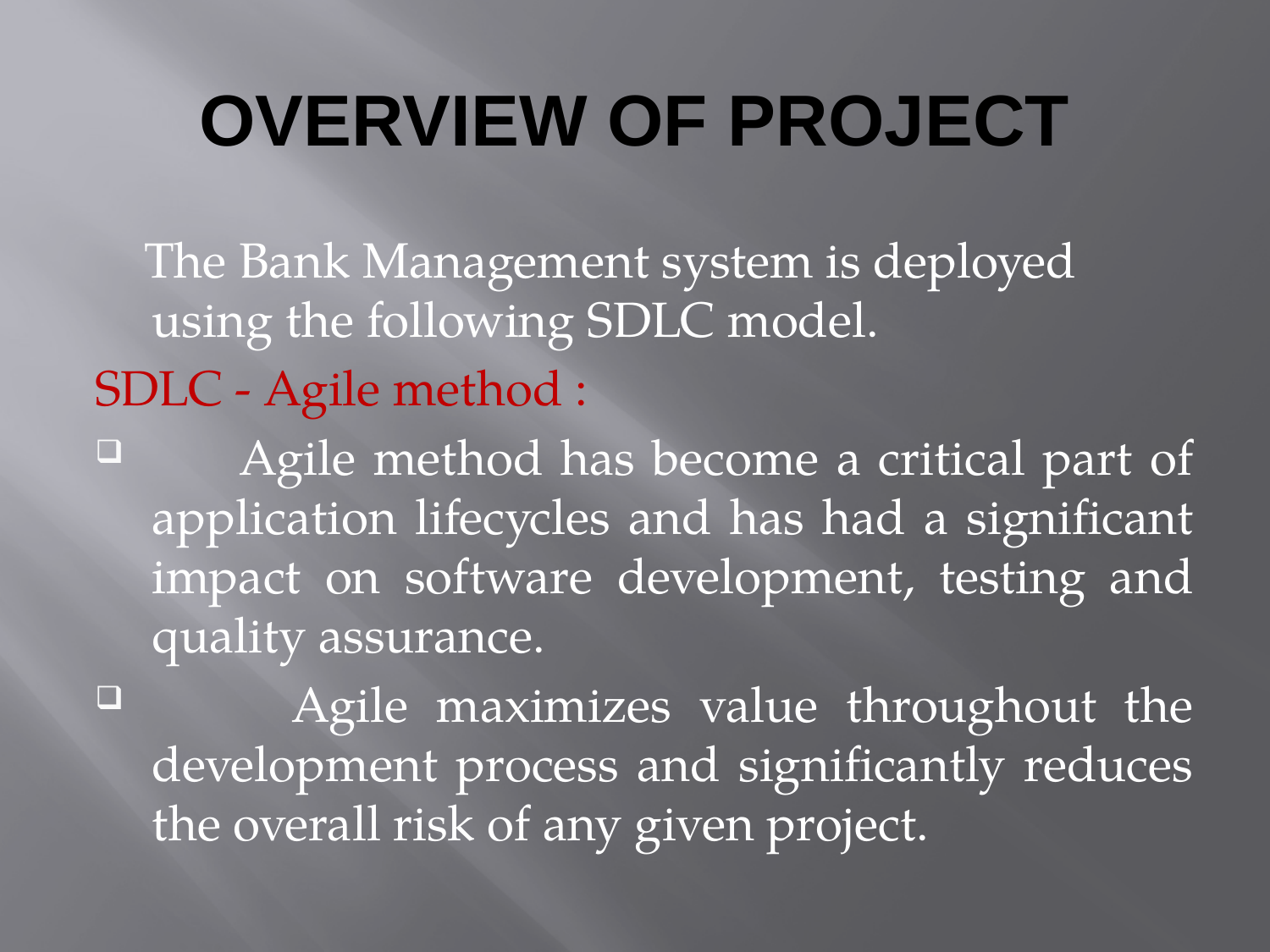

# OVERVIEW OF PROJECT
    The Bank Management system is deployed using the following SDLC model.
SDLC - Agile method :
     Agile method has become a critical part of application lifecycles and has had a significant impact on software development, testing and quality assurance.
     Agile maximizes value throughout the development process and significantly reduces the overall risk of any given project.